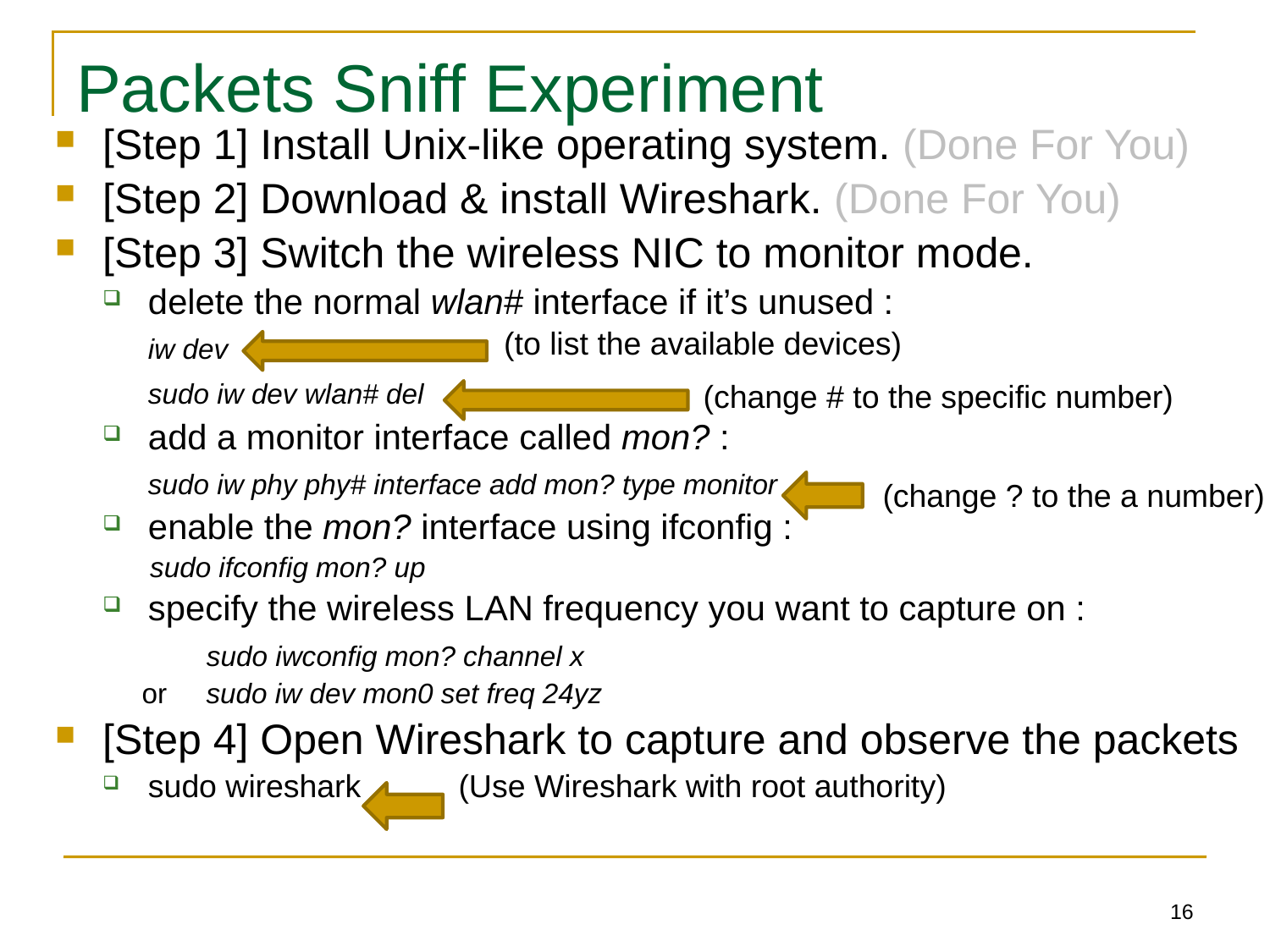

# Packets Sniff Experiment
[Step 1] Install Unix-like operating system. (Done For You)
[Step 2] Download & install Wireshark. (Done For You)
[Step 3] Switch the wireless NIC to monitor mode.
delete the normal wlan# interface if it’s unused :
	iw dev
	sudo iw dev wlan# del
add a monitor interface called mon? :
	sudo iw phy phy# interface add mon? type monitor
enable the mon? interface using ifconfig :
      sudo ifconfig mon? up
specify the wireless LAN frequency you want to capture on :
	      sudo iwconfig mon? channel x
     or     sudo iw dev mon0 set freq 24yz
[Step 4] Open Wireshark to capture and observe the packets
sudo wireshark           (Use Wireshark with root authority)

(to list the available devices)

(change # to the specific number)

(change ? to the a number)

16